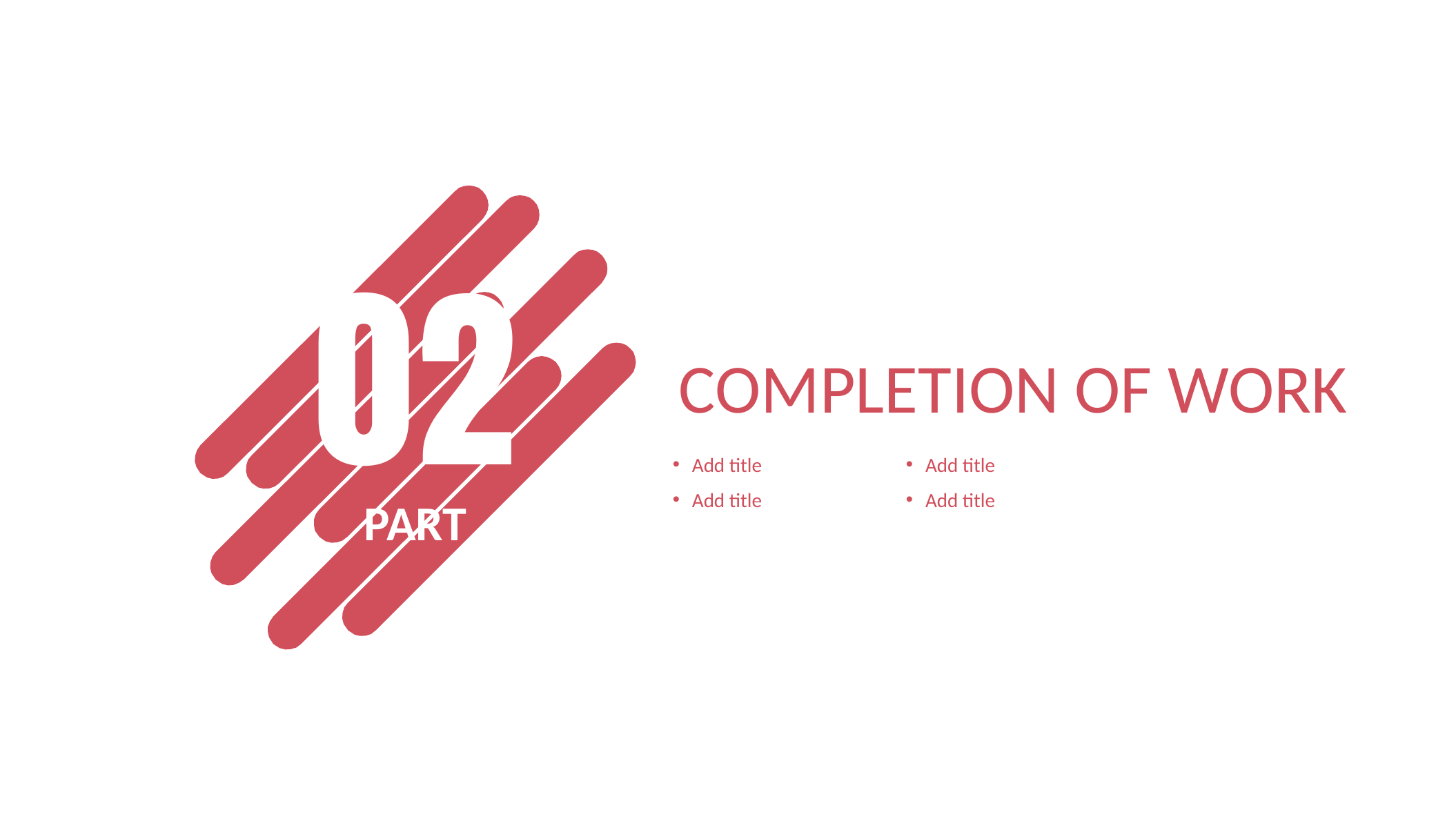

02
COMPLETION OF WORK
Add title
Add title
Add title
Add title
PART